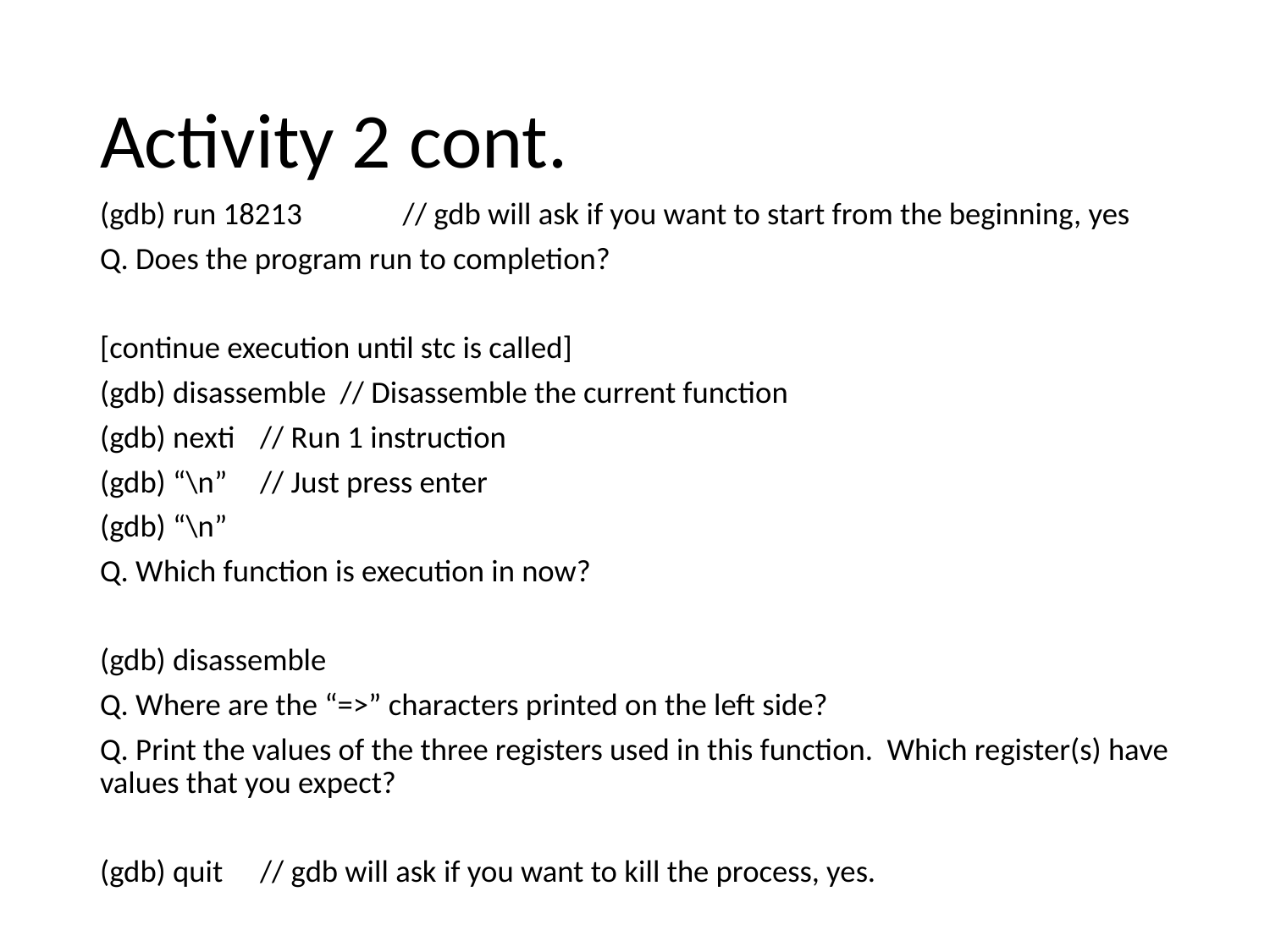

# Activity 2 cont.
(gdb) run 18213	         // gdb will ask if you want to start from the beginning, yes
Q. Does the program run to completion?

[continue execution until stc is called]
(gdb) disassemble		// Disassemble the current function
(gdb) nexti		// Run 1 instruction
(gdb) “\n”   		// Just press enter
(gdb) “\n”
Q. Which function is execution in now?

(gdb) disassemble
Q. Where are the “=>” characters printed on the left side?
Q. Print the values of the three registers used in this function.  Which register(s) have values that you expect?

(gdb) quit			// gdb will ask if you want to kill the process, yes.